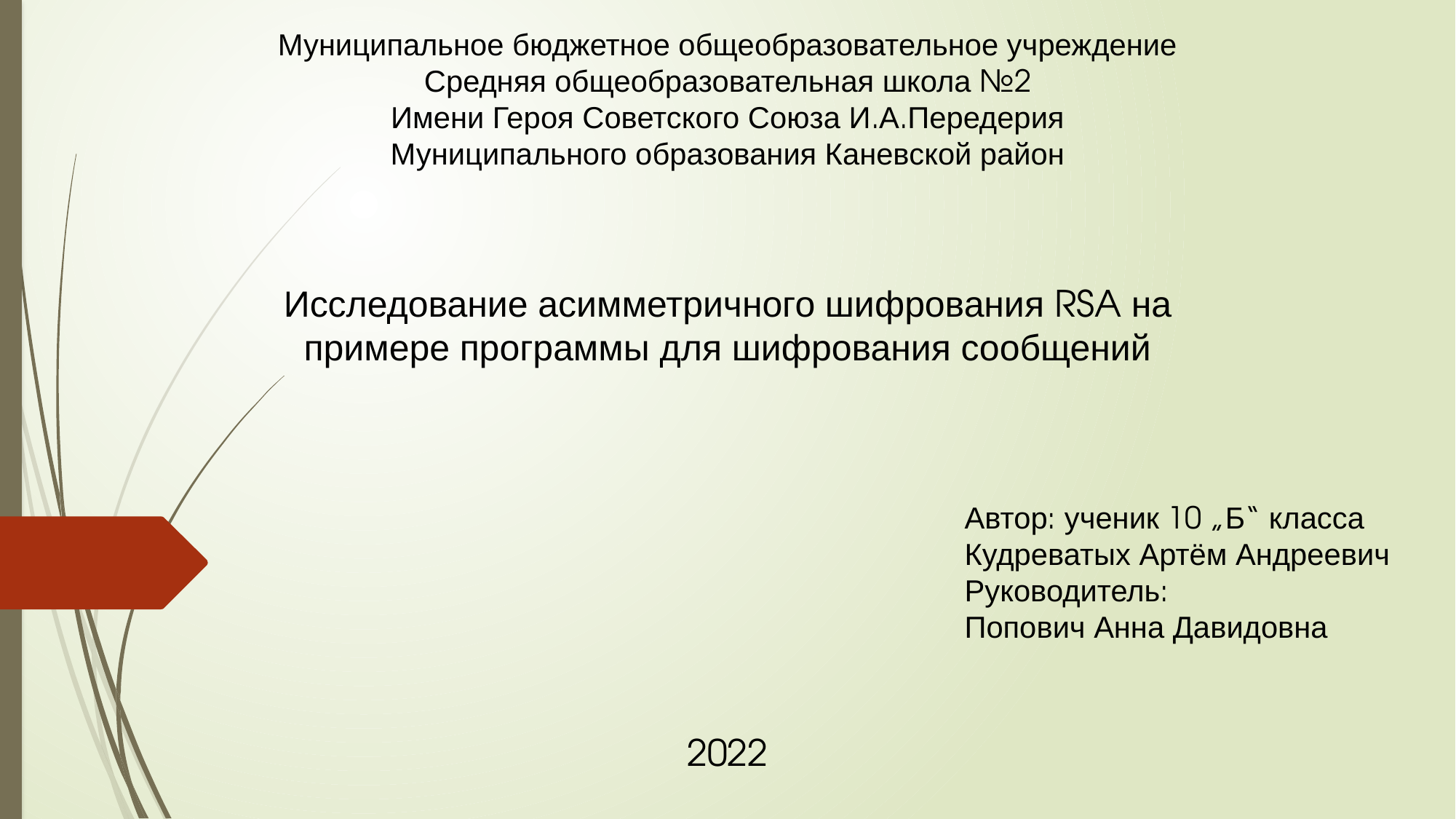

# Муниципальное бюджетное общеобразовательное учреждение Средняя общеобразовательная школа №2 Имени Героя Советского Союза И.А.Передерия Муниципального образования Каневской район
Исследование асимметричного шифрования RSA на примере программы для шифрования сообщений

Автор: ученик 10 „Б“ класса
Кудреватых Артём Андреевич
Руководитель:
Попович Анна Давидовна

2022